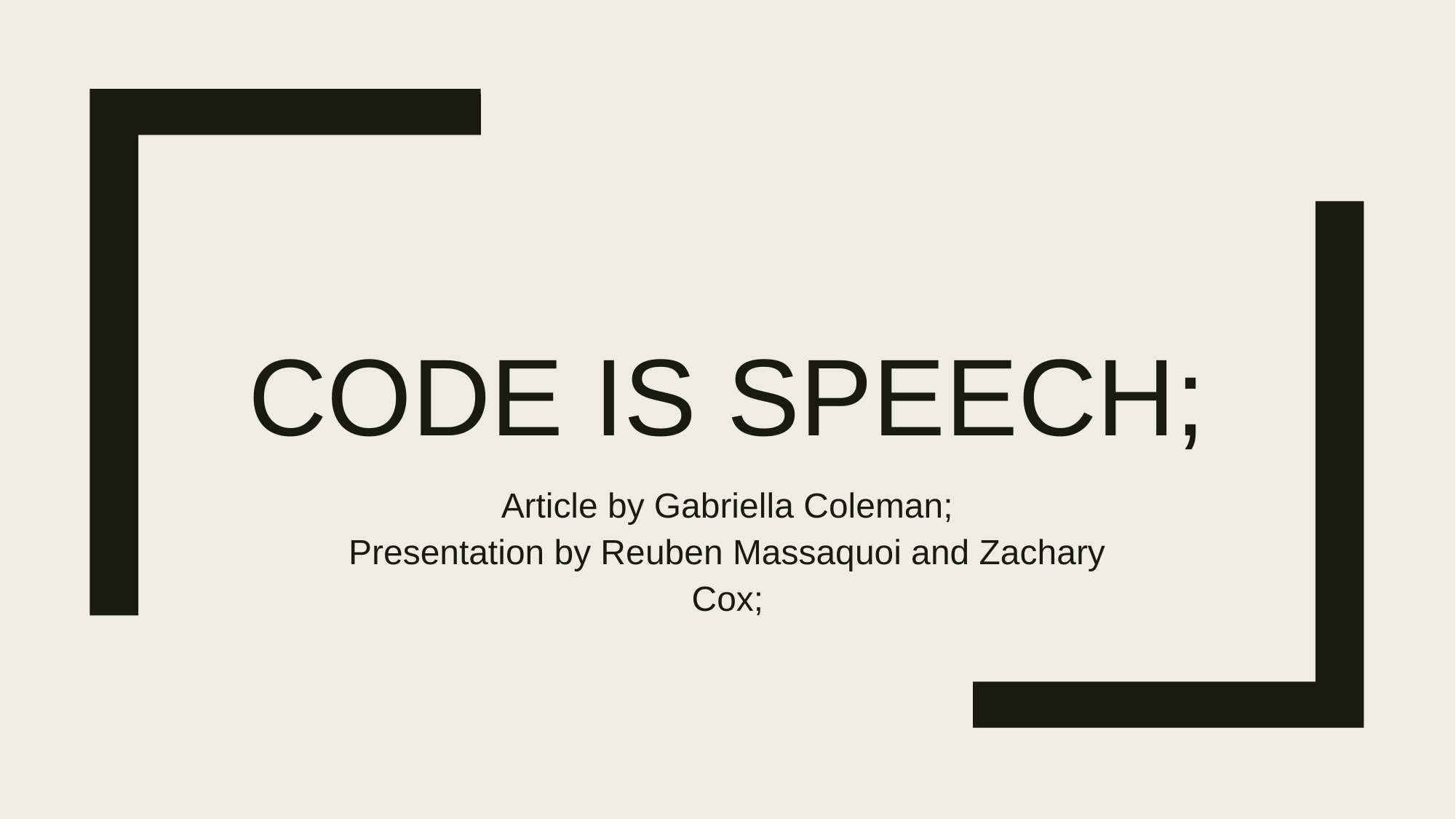

# CODE IS SPEECH;
Article by Gabriella Coleman;
Presentation by Reuben Massaquoi and Zachary Cox;